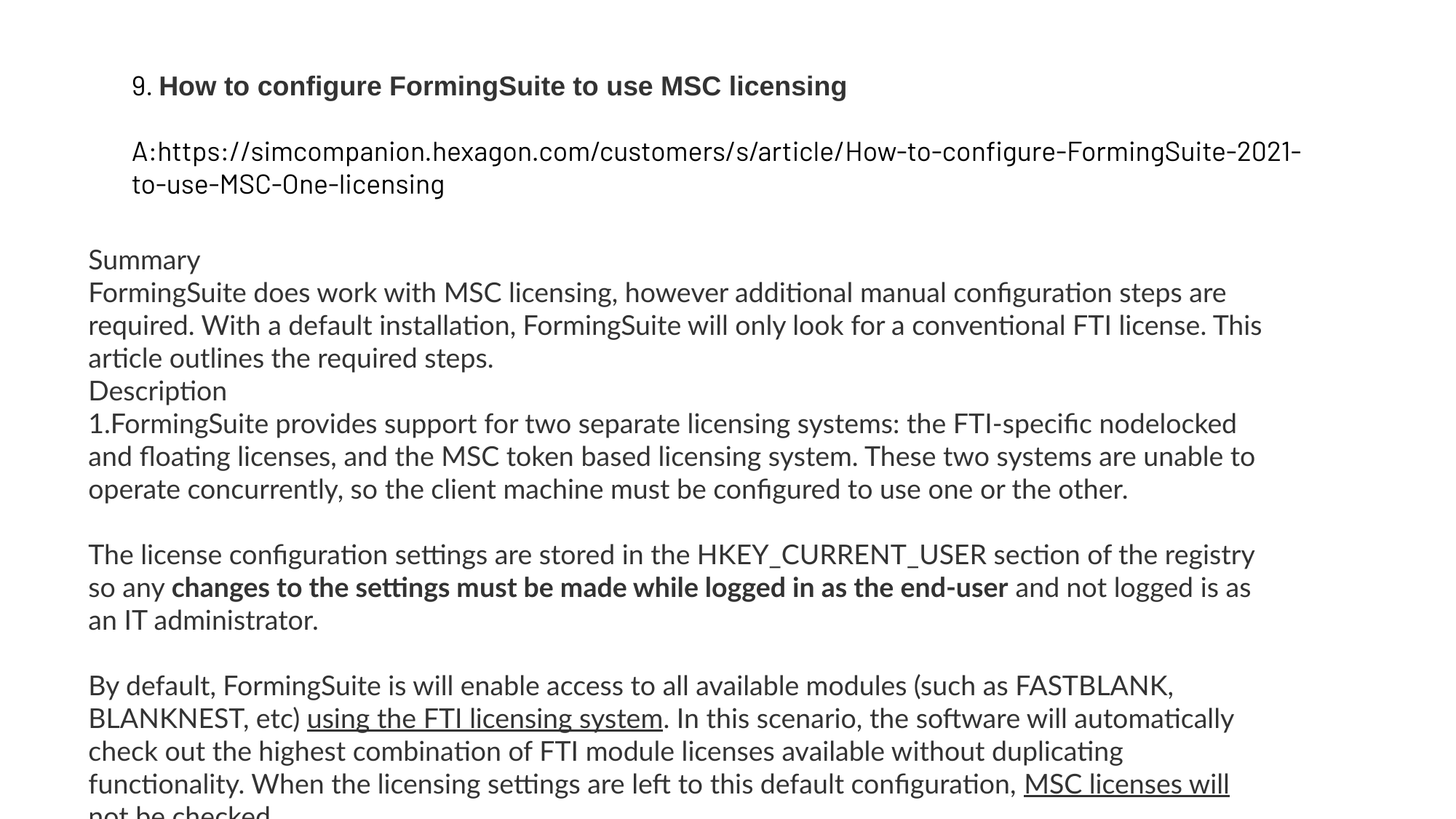

9. How to configure FormingSuite to use MSC licensing

A:https://simcompanion.hexagon.com/customers/s/article/How-to-configure-FormingSuite-2021-to-use-MSC-One-licensing
Summary
FormingSuite does work with MSC licensing, however additional manual configuration steps are required. With a default installation, FormingSuite will only look for a conventional FTI license. This article outlines the required steps.
Description
FormingSuite provides support for two separate licensing systems: the FTI-specific nodelocked and floating licenses, and the MSC token based licensing system. These two systems are unable to operate concurrently, so the client machine must be configured to use one or the other. 
The license configuration settings are stored in the HKEY_CURRENT_USER section of the registry so any changes to the settings must be made while logged in as the end-user and not logged is as an IT administrator.
By default, FormingSuite is will enable access to all available modules (such as FASTBLANK, BLANKNEST, etc) using the FTI licensing system. In this scenario, the software will automatically check out the highest combination of FTI module licenses available without duplicating functionality. When the licensing settings are left to this default configuration, MSC licenses will not be checked.
To change the settings to use MSC licensing, do the following:Log into Windows using the end user's account
Starting FormingSuite - it will fail the license check and open the License Configuration dialog
Select the Server Hostname option and set it to the portnumber@servername for the MSC license server hosting the licenses. The default port number is 27500. For example 27500@msclicenseserver
Click the License Manager button in the upper right of the dialog
The License Manager (and Windows User Account Control) will request permission to make changes. This may require an administrative password. It may take a few seconds to launch.
Click the LICENSE CONFIGURATION button to select the required product licensing configuration
Uncheck all options and then select only the MSC One configuration(s) you want to use.
Accept and close the License Manager
Restart FormingSuite. It should now work.
If you are still unable to access your MSC One licenses after making the above changes, check the following:In the client installation folder (typically C:\FTI\FormingSuite), ensure that the Licensing folder (as well as the FTI\ Temp and dat folders) have full control permissions for all users. This is required to allow the initial license path/server information to be set.
Ensure that your MSC One license contains the required FEATURE lines. The FTI configurations all begin with FTI_. If the FTI FEATURES are missing, you may require a new license - contact your account representative at MSC.
Ensure that the license server is running properly by checking the server log files. If the log file does not exist or is empty, make sure that the log file folder has sufficient permissions for the license service. You may have to restart the license service after changing the permissions.
Ensure that there are sufficient available tokens to run the application on the client system
If either the MSC_LICENSE_FILE or FTI_LICENSE_FILE system environment variables exist, check their settings. If they are set to a different location, they could conflict with the software setting.
If you are unable to access the license from a remote location or using a slower network connection (such as internet or VPN), create a system environment variable called FLEXLM_TIMEOUT and set it to 3000000 (three million). This will force the software to wait longer for a reply from the license server
If these suggestions do not solve the problem, please contact your MSC Support representative.